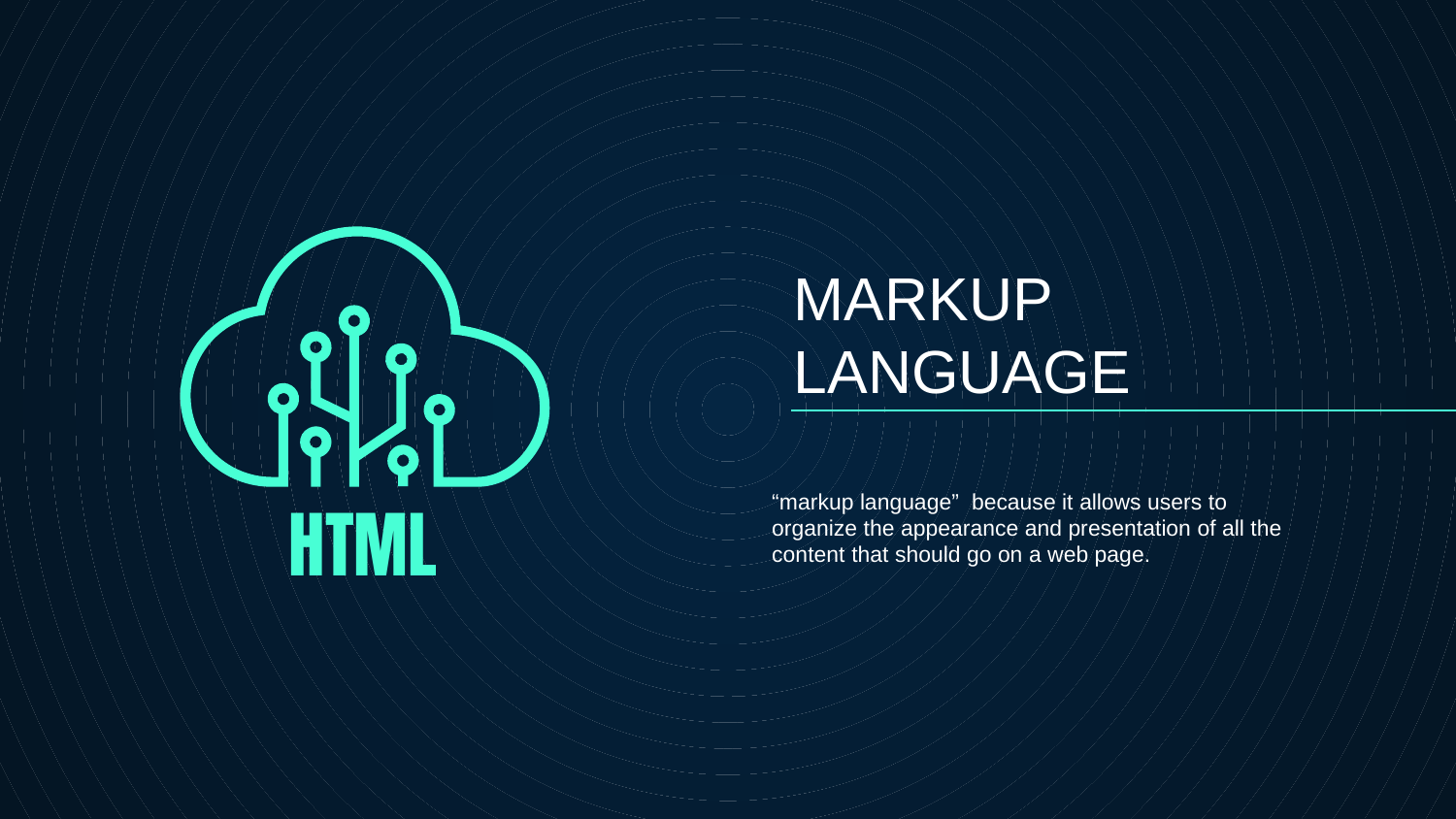

# MARKUP LANGUAGE
“markup language”  because it allows users to organize the appearance and presentation of all the content that should go on a web page.

HTML